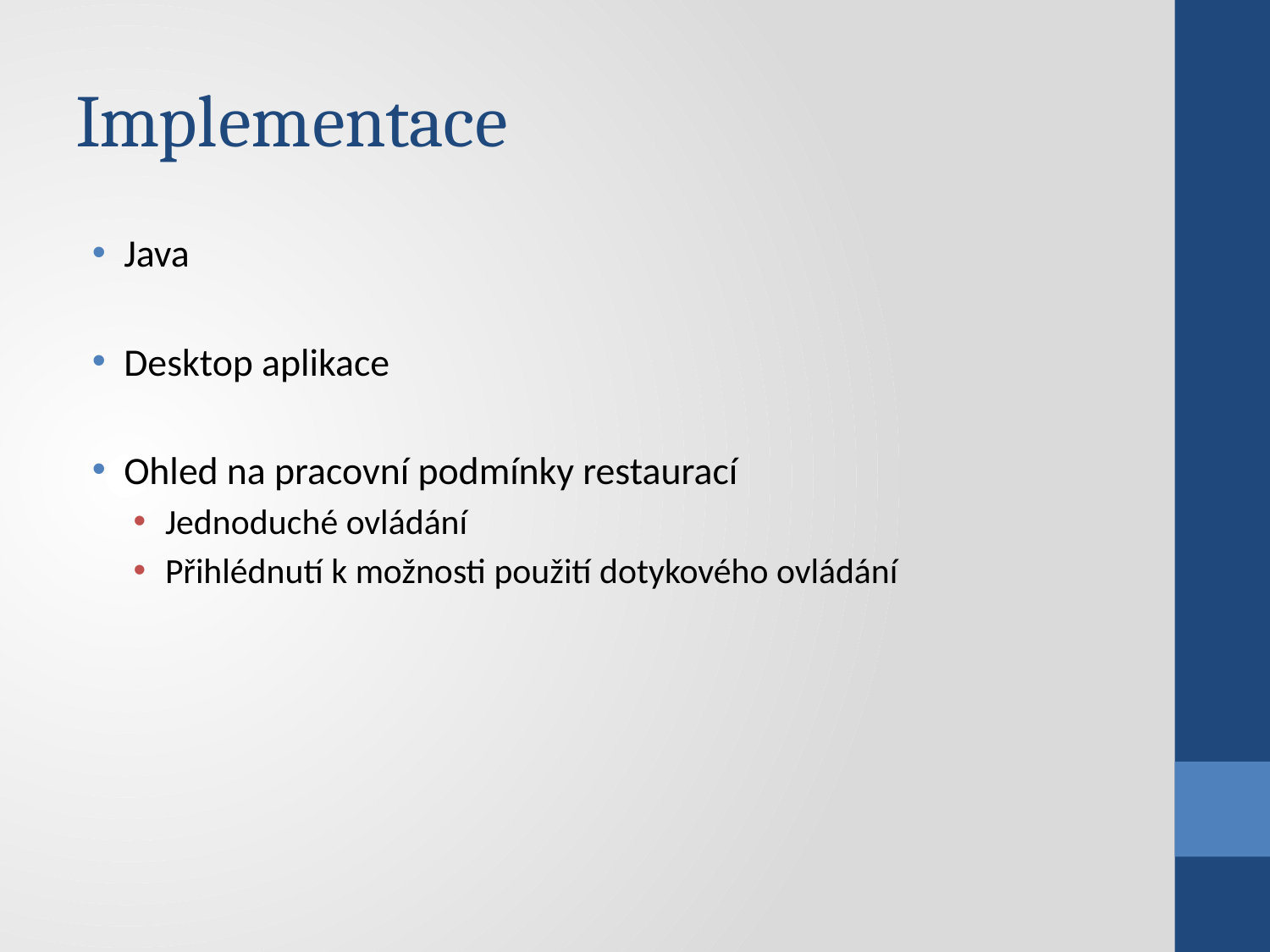

# Implementace
Java

Desktop aplikace

Ohled na pracovní podmínky restaurací
Jednoduché ovládání
Přihlédnutí k možnosti použití dotykového ovládání